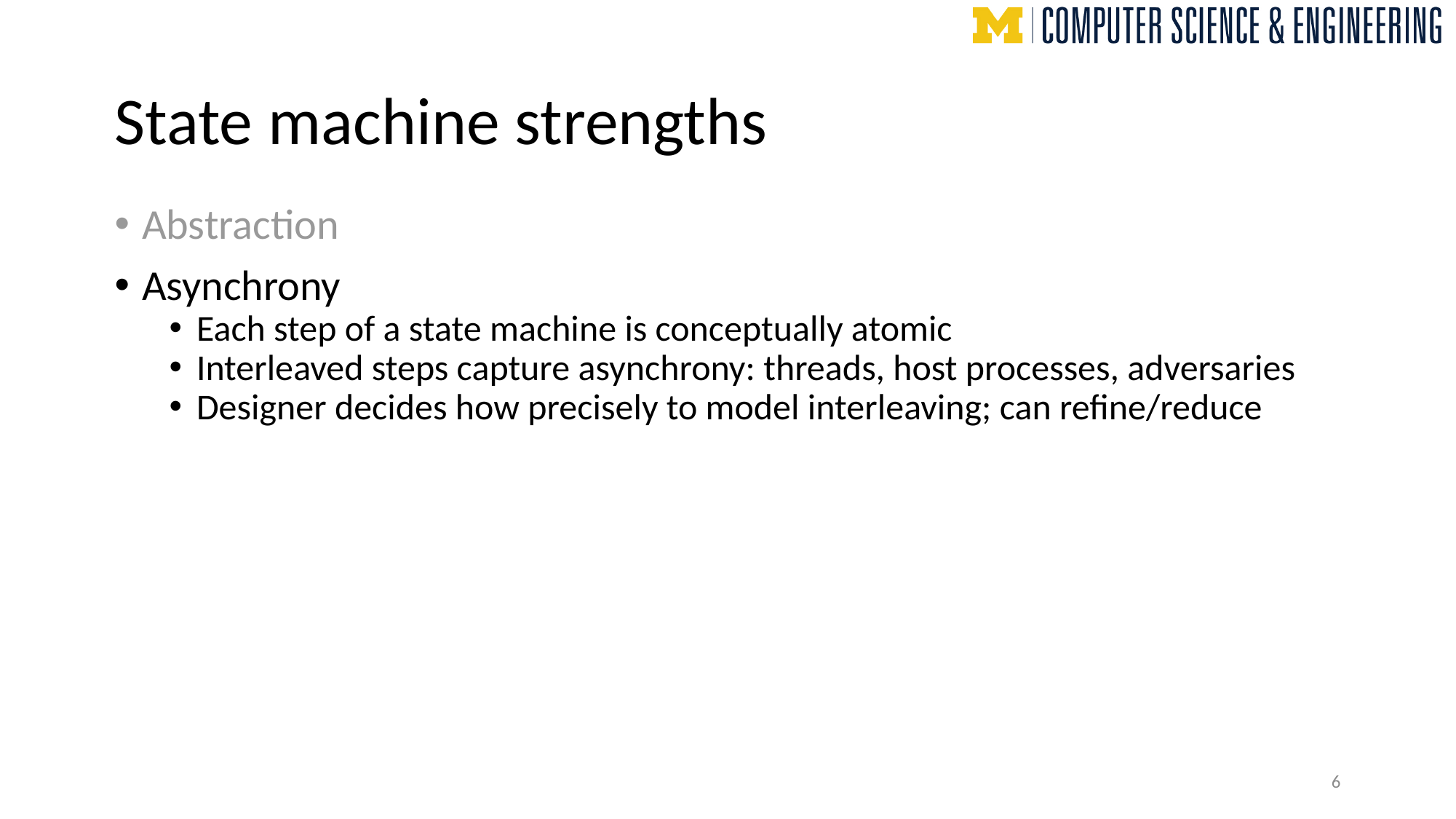

# State machine strengths
Abstraction
Asynchrony
Each step of a state machine is conceptually atomic
Interleaved steps capture asynchrony: threads, host processes, adversaries
Designer decides how precisely to model interleaving; can refine/reduce
6